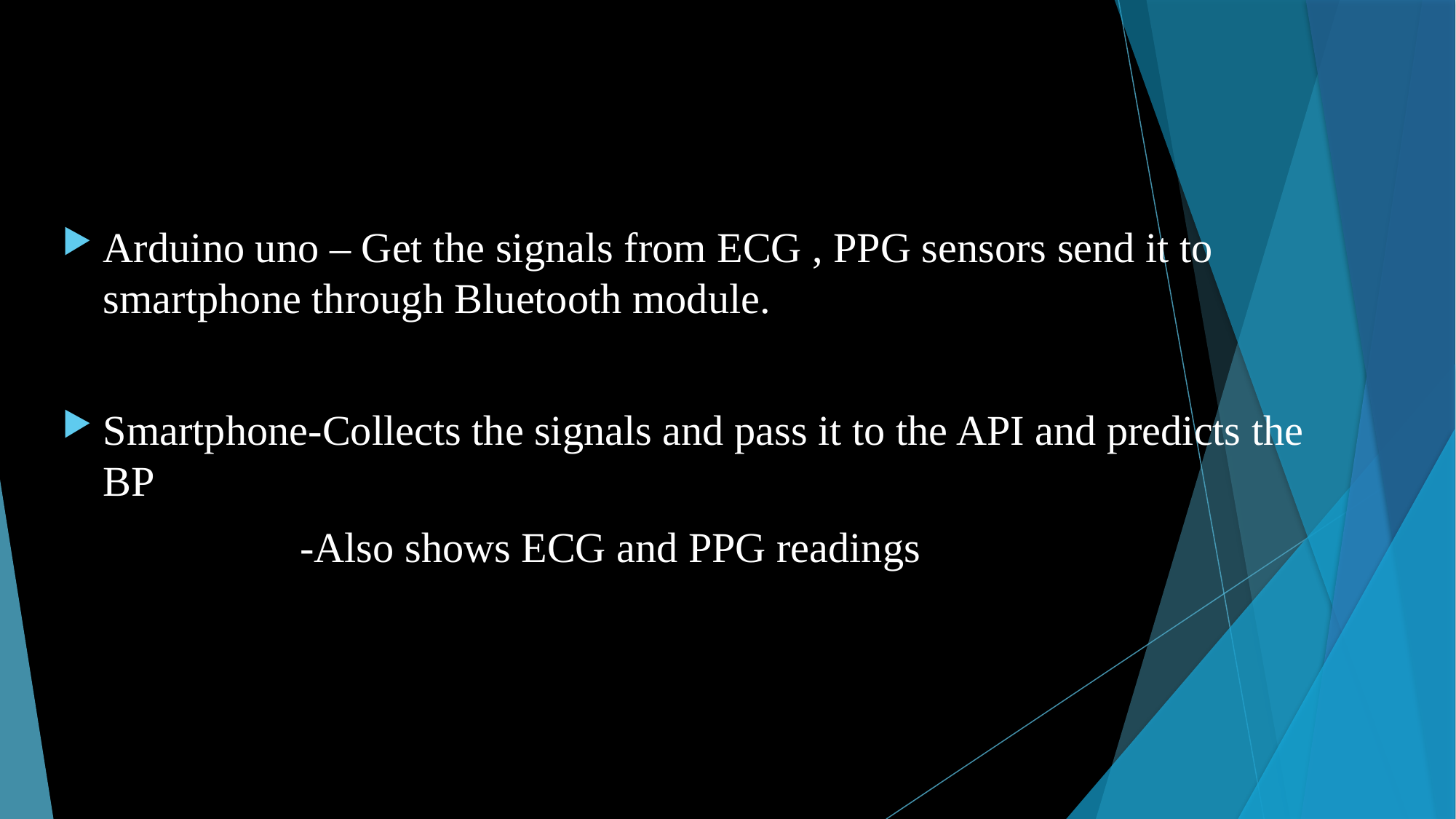

#
Arduino uno – Get the signals from ECG , PPG sensors send it to smartphone through Bluetooth module.

Smartphone-Collects the signals and pass it to the API and predicts the BP
       -Also shows ECG and PPG readings